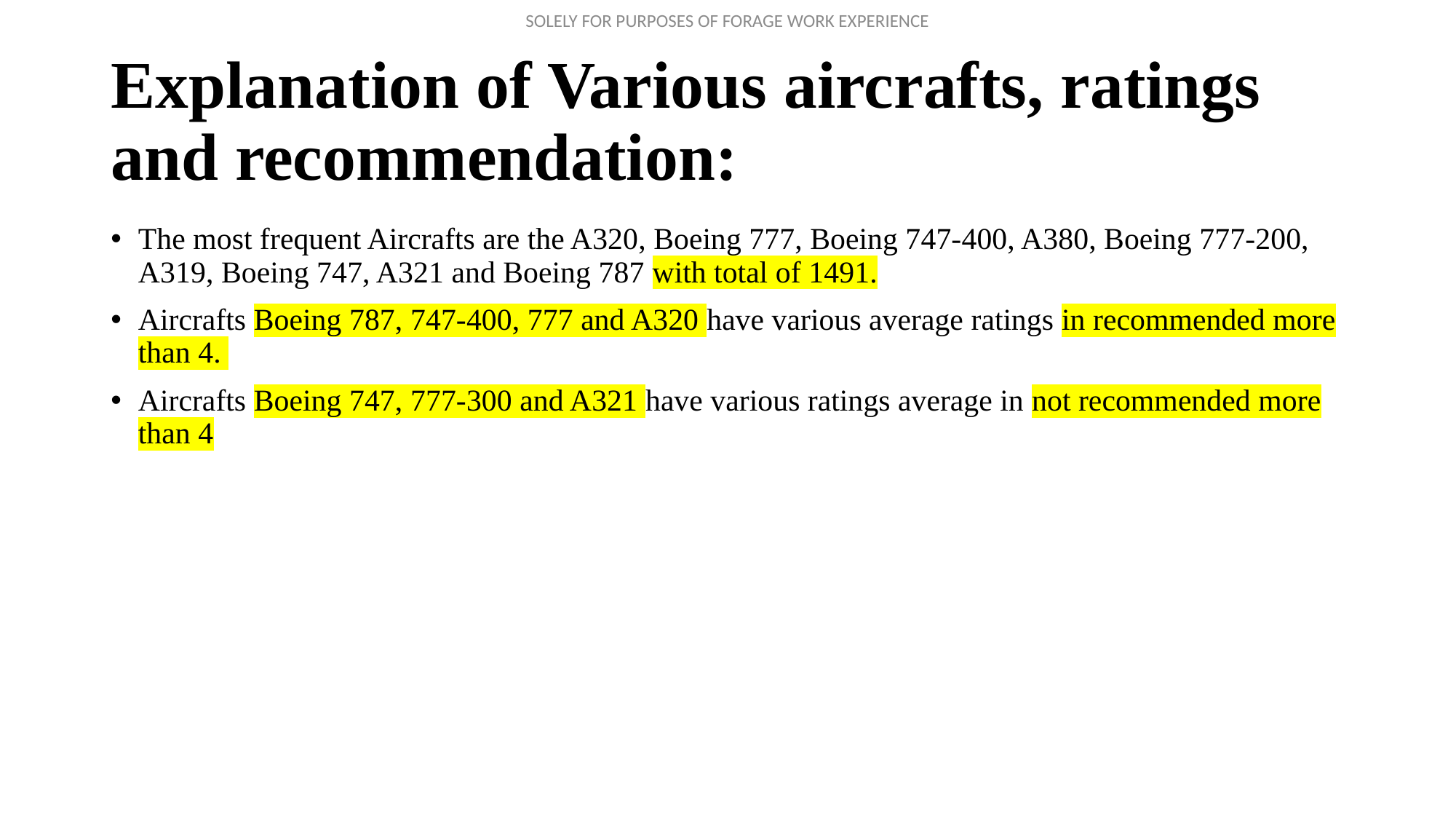

# Explanation of Various aircrafts, ratings and recommendation:
The most frequent Aircrafts are the A320, Boeing 777, Boeing 747-400, A380, Boeing 777-200, A319, Boeing 747, A321 and Boeing 787 with total of 1491.
Aircrafts Boeing 787, 747-400, 777 and A320 have various average ratings in recommended more than 4.
Aircrafts Boeing 747, 777-300 and A321 have various ratings average in not recommended more than 4